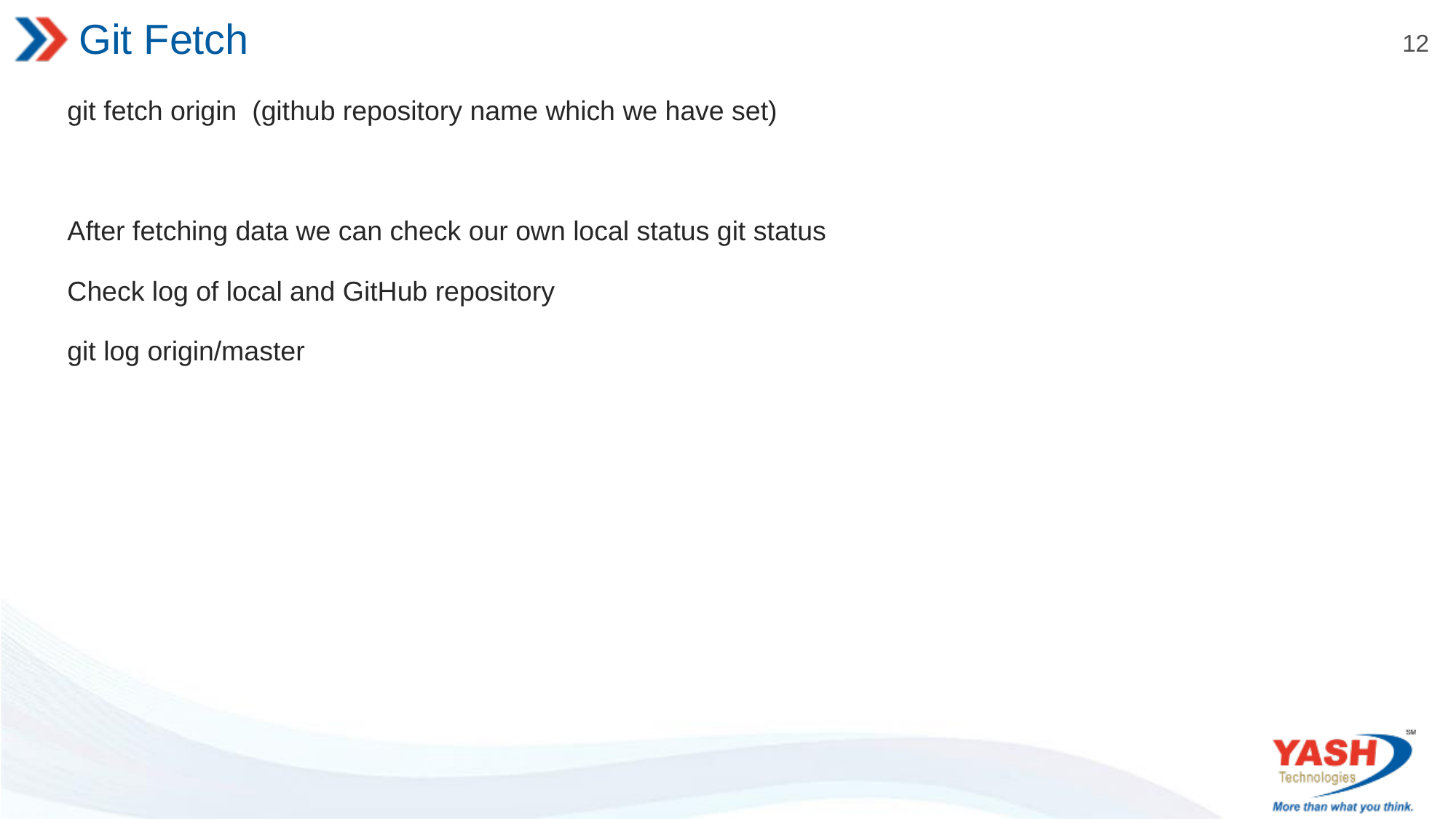

# Git Fetch
git fetch origin  (github repository name which we have set)

After fetching data we can check our own local status git status
Check log of local and GitHub repository
git log origin/master